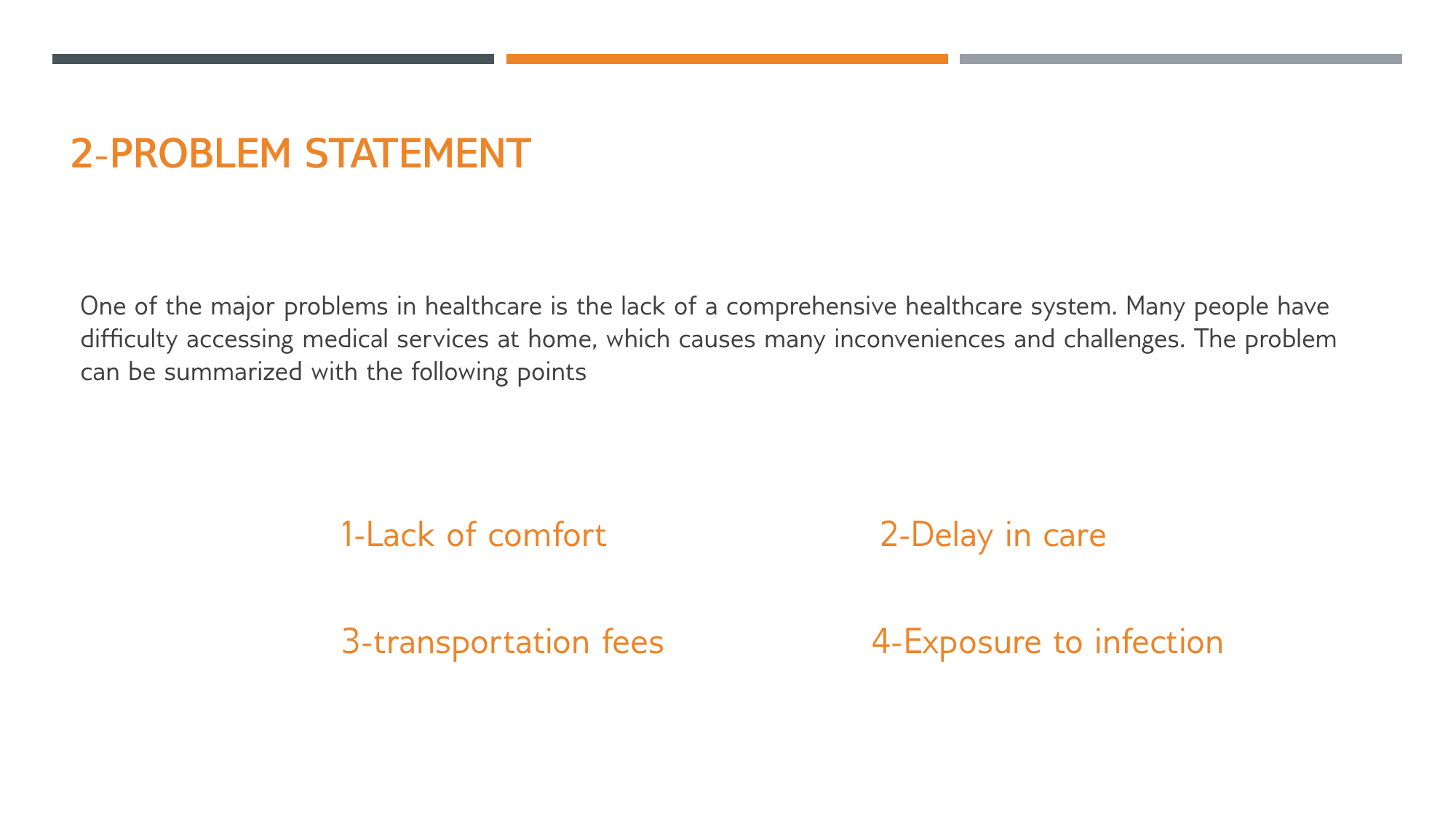

# 2-Problem Statement
One of the major problems in healthcare is the lack of a comprehensive healthcare system. Many people have difficulty accessing medical services at home, which causes many inconveniences and challenges. The problem can be summarized with the following points

                                1-Lack of comfort                         2-Delay in care

                                3-transportation fees                   4-Exposure to infection